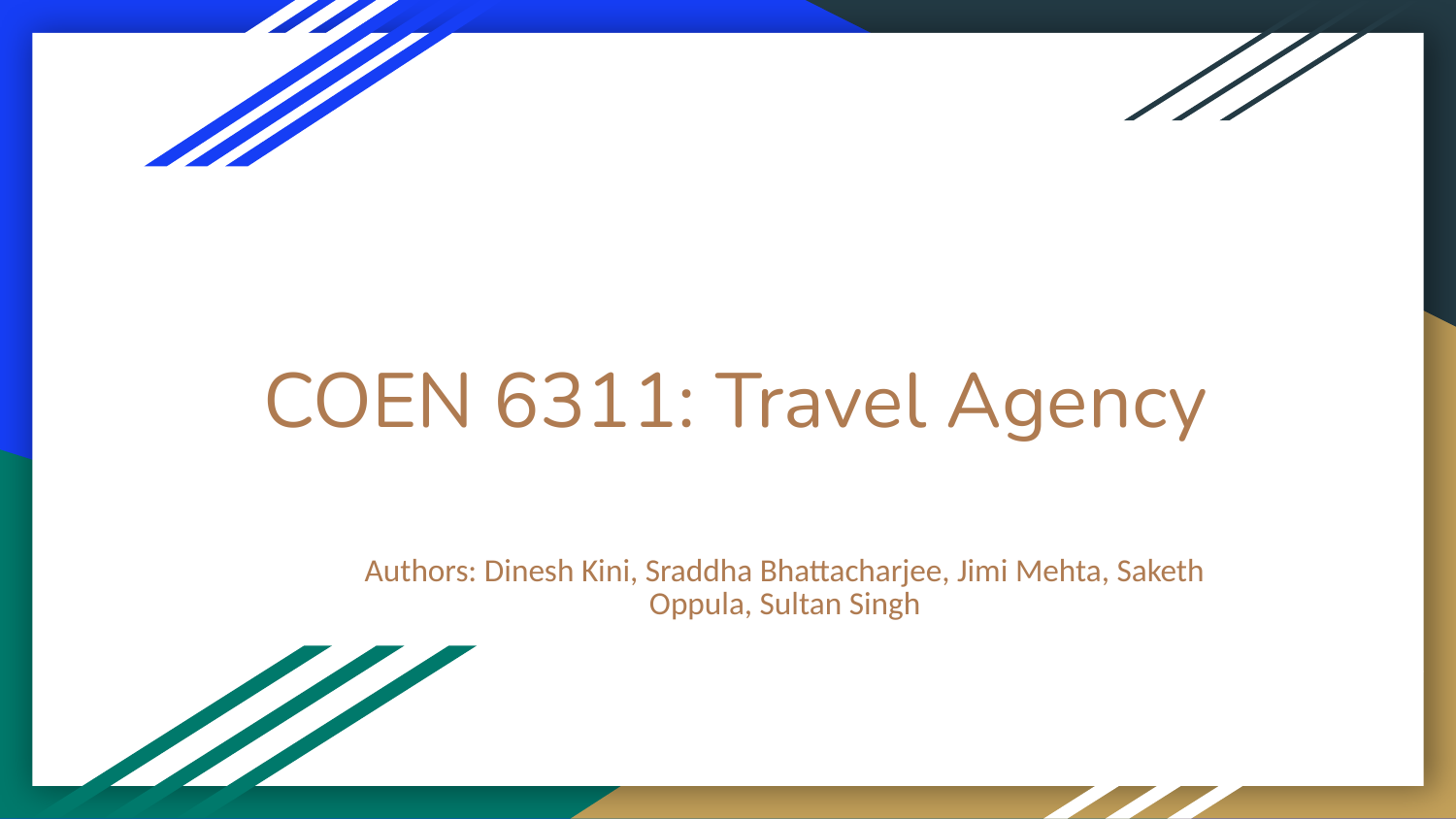

# COEN 6311: Travel Agency
Authors: Dinesh Kini, Sraddha Bhattacharjee, Jimi Mehta, Saketh Oppula, Sultan Singh